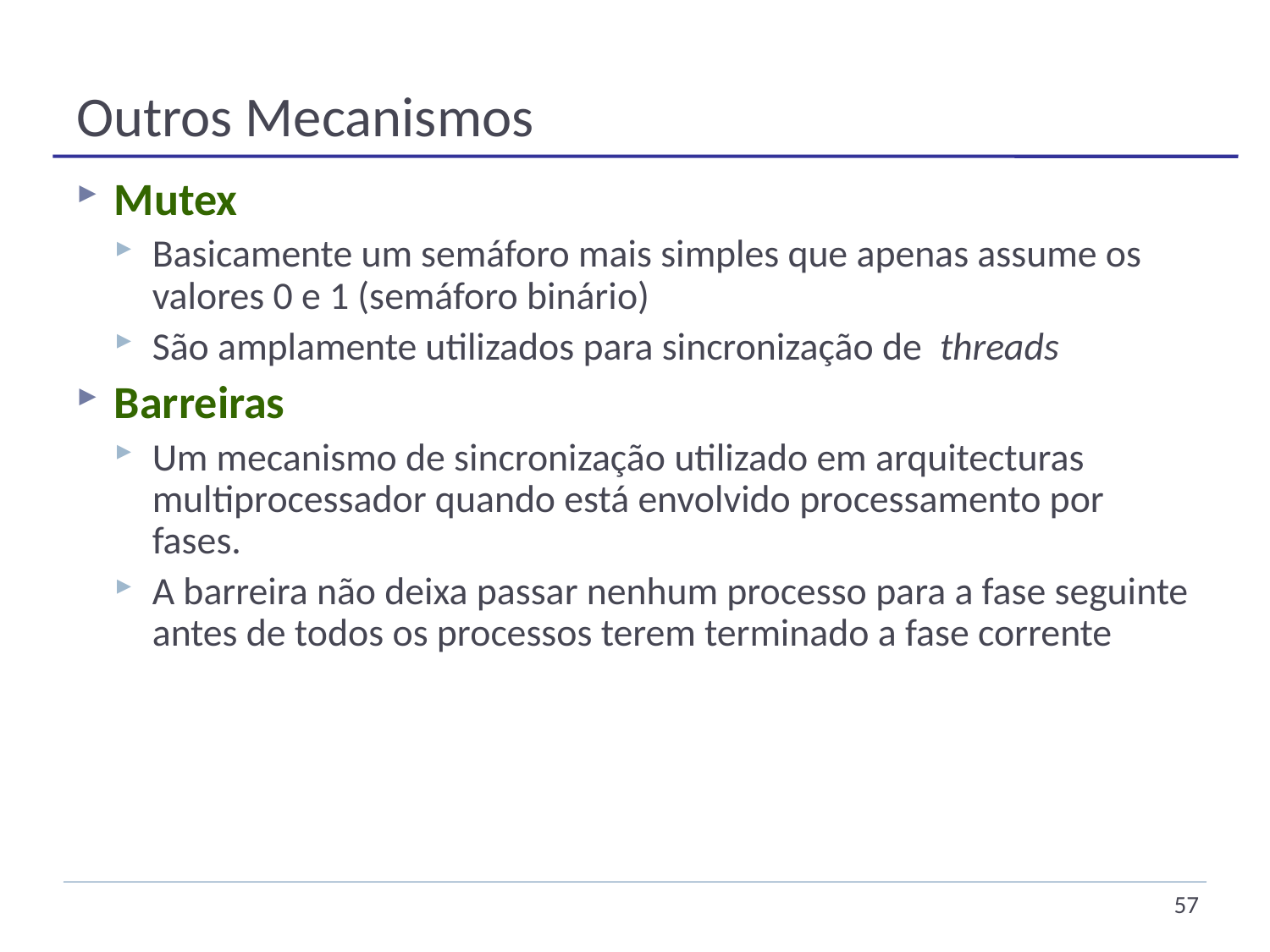

# Outros Mecanismos
Mutex
Basicamente um semáforo mais simples que apenas assume os valores 0 e 1 (semáforo binário)
São amplamente utilizados para sincronização de  threads
Barreiras
Um mecanismo de sincronização utilizado em arquitecturas multiprocessador quando está envolvido processamento por fases.
A barreira não deixa passar nenhum processo para a fase seguinte antes de todos os processos terem terminado a fase corrente
57